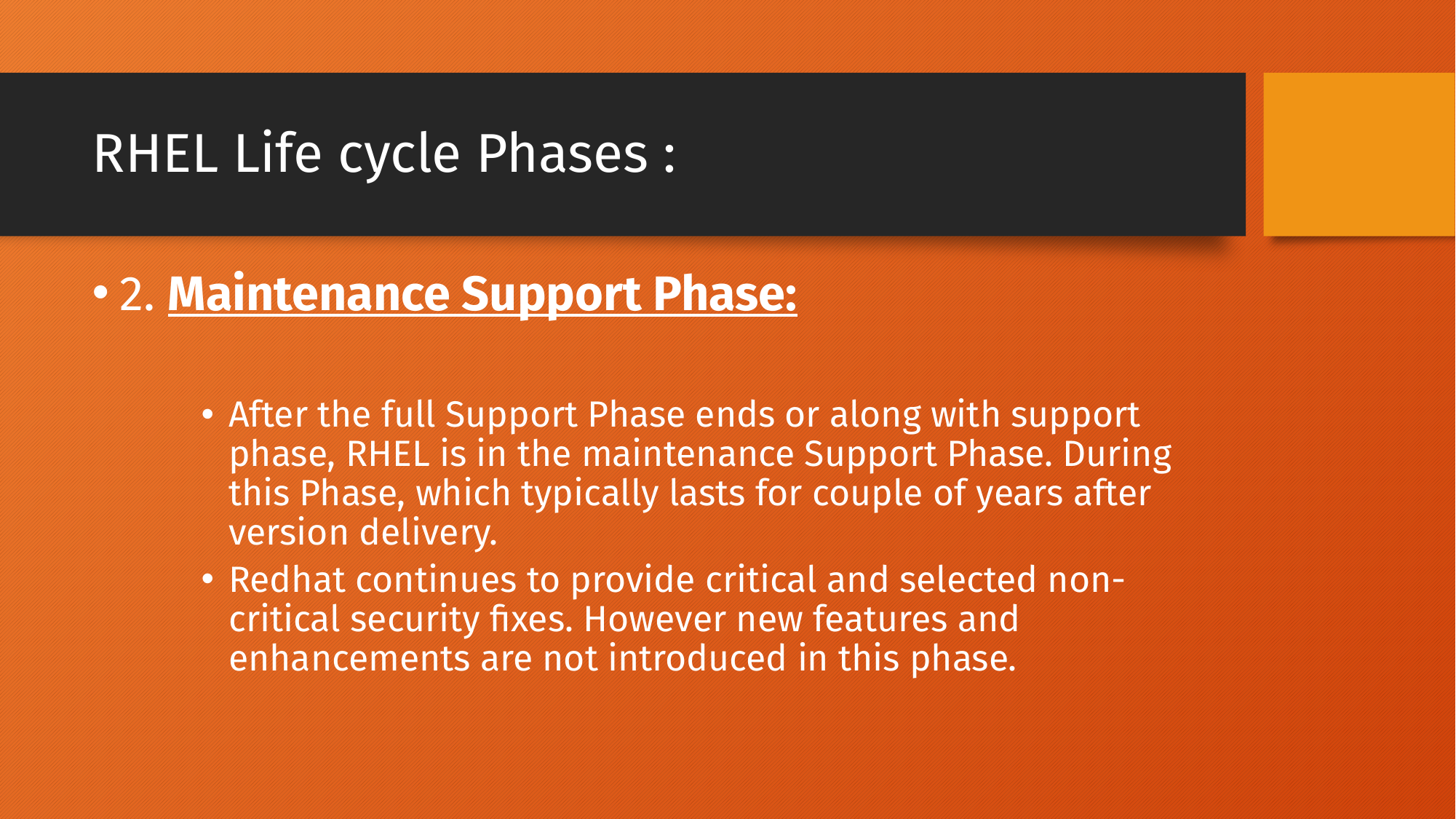

# RHEL Life cycle Phases :
2. Maintenance Support Phase:

After the full Support Phase ends or along with support phase, RHEL is in the maintenance Support Phase. During this Phase, which typically lasts for couple of years after version delivery.
Redhat continues to provide critical and selected non-critical security fixes. However new features and enhancements are not introduced in this phase.